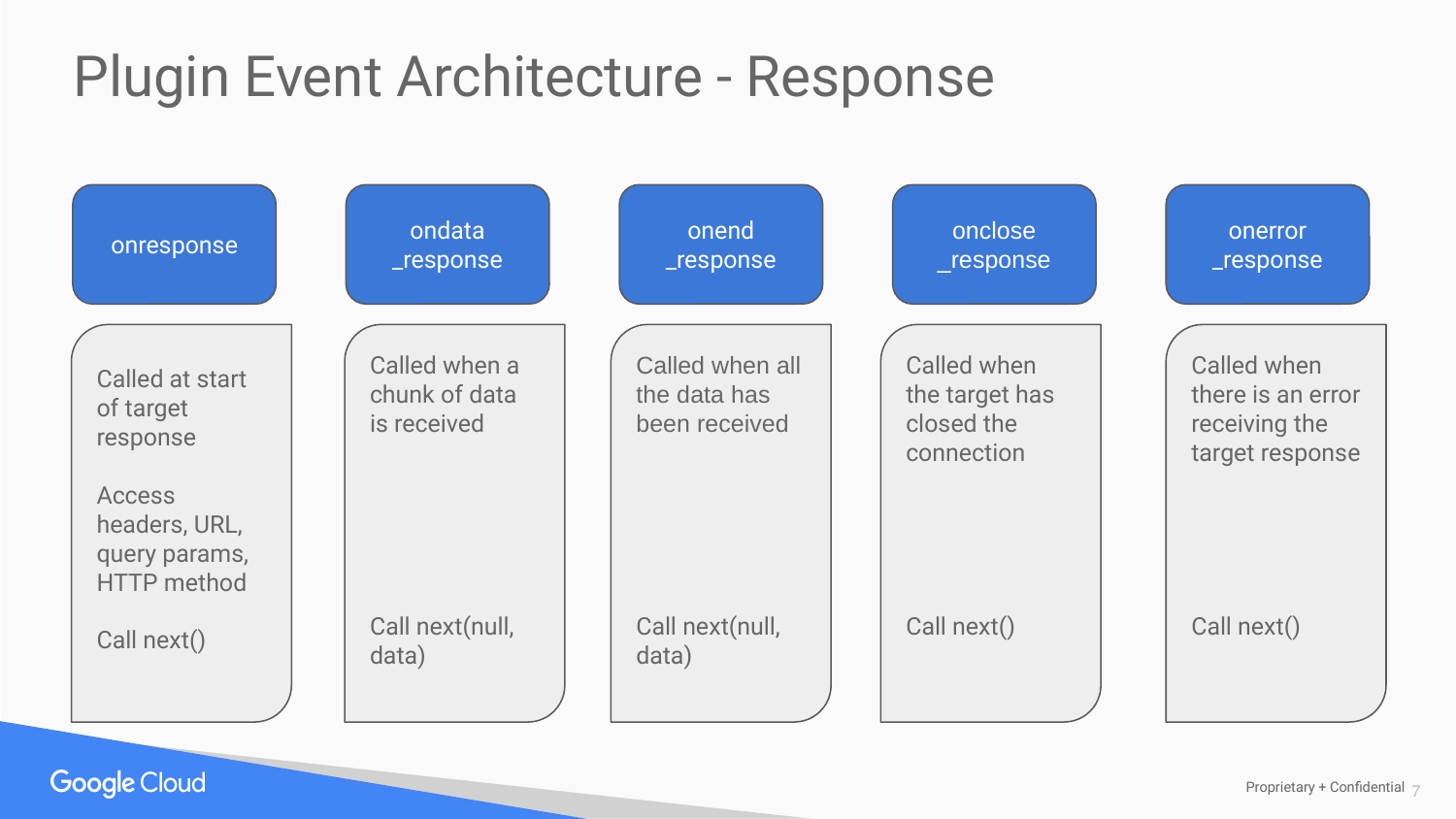

Plugin Event Architecture - Response

onresponse
ondata
_response
onend
_response
onclose
_response
onerror
_response

Called at start of target response

Access headers, URL, query params, HTTP method

Call next()

Called when a chunk of data is received

Call next(null, data)

Called when all the data has been received

Call next(null, data)

Called when the target has closed the connection

Call next()

Called when there is an error receiving the target response

Call next()

7